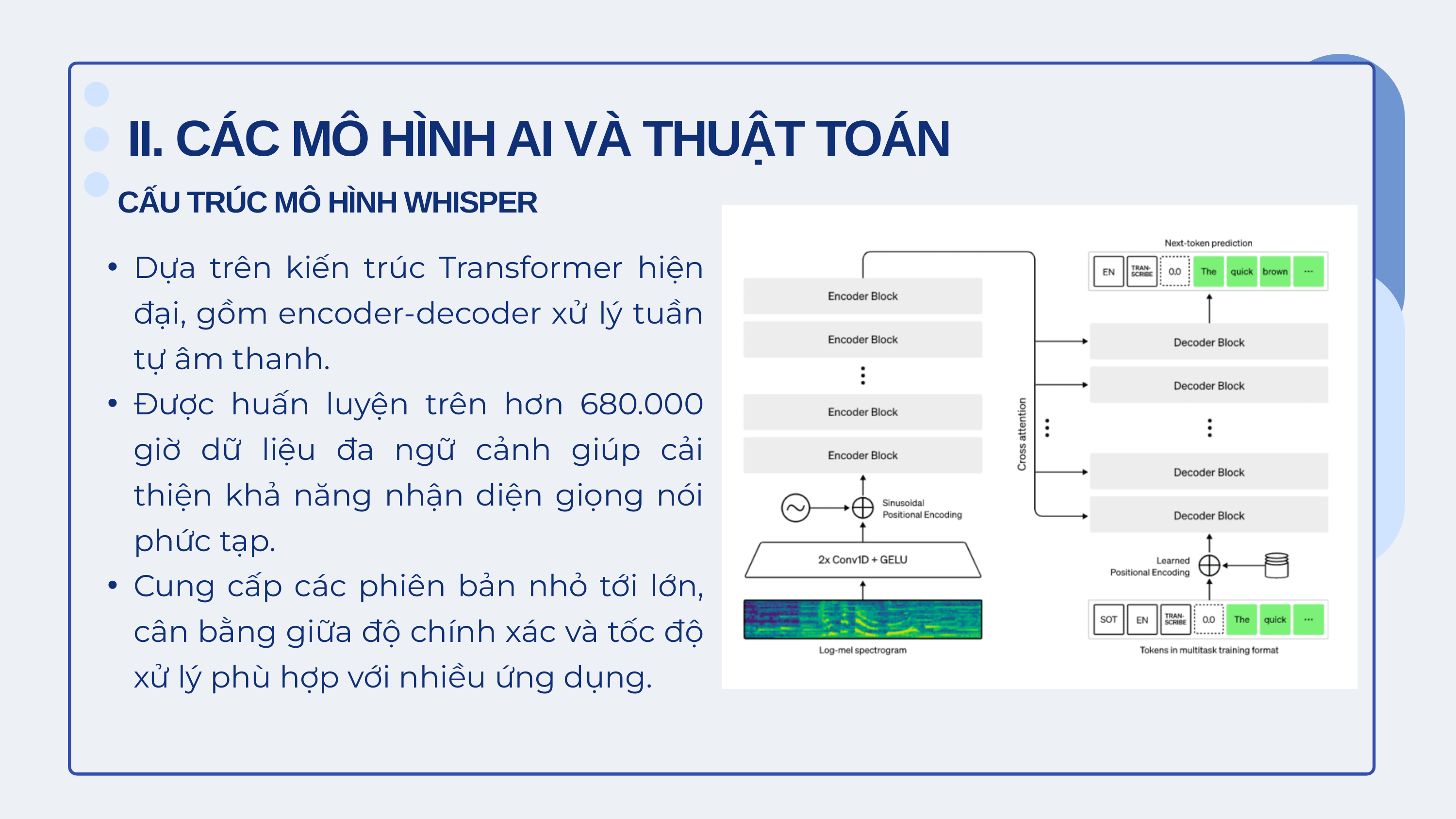

II. CÁC MÔ HÌNH AI VÀ THUẬT TOÁN

CẤU TRÚC MÔ HÌNH WHISPER

Dựa trên kiến trúc Transformer﻿ hiện đại, gồm encoder-decoder xử lý tuần tự âm thanh.
Được huấn luyện trên hơn 680.000 giờ dữ liệu đa ngữ cảnh giúp cải thiện khả năng nhận diện giọng nói phức tạp.
Cung cấp các phiên bản nhỏ tới lớn, cân bằng giữa độ chính xác và tốc độ xử lý phù hợp với nhiều ứng dụng.